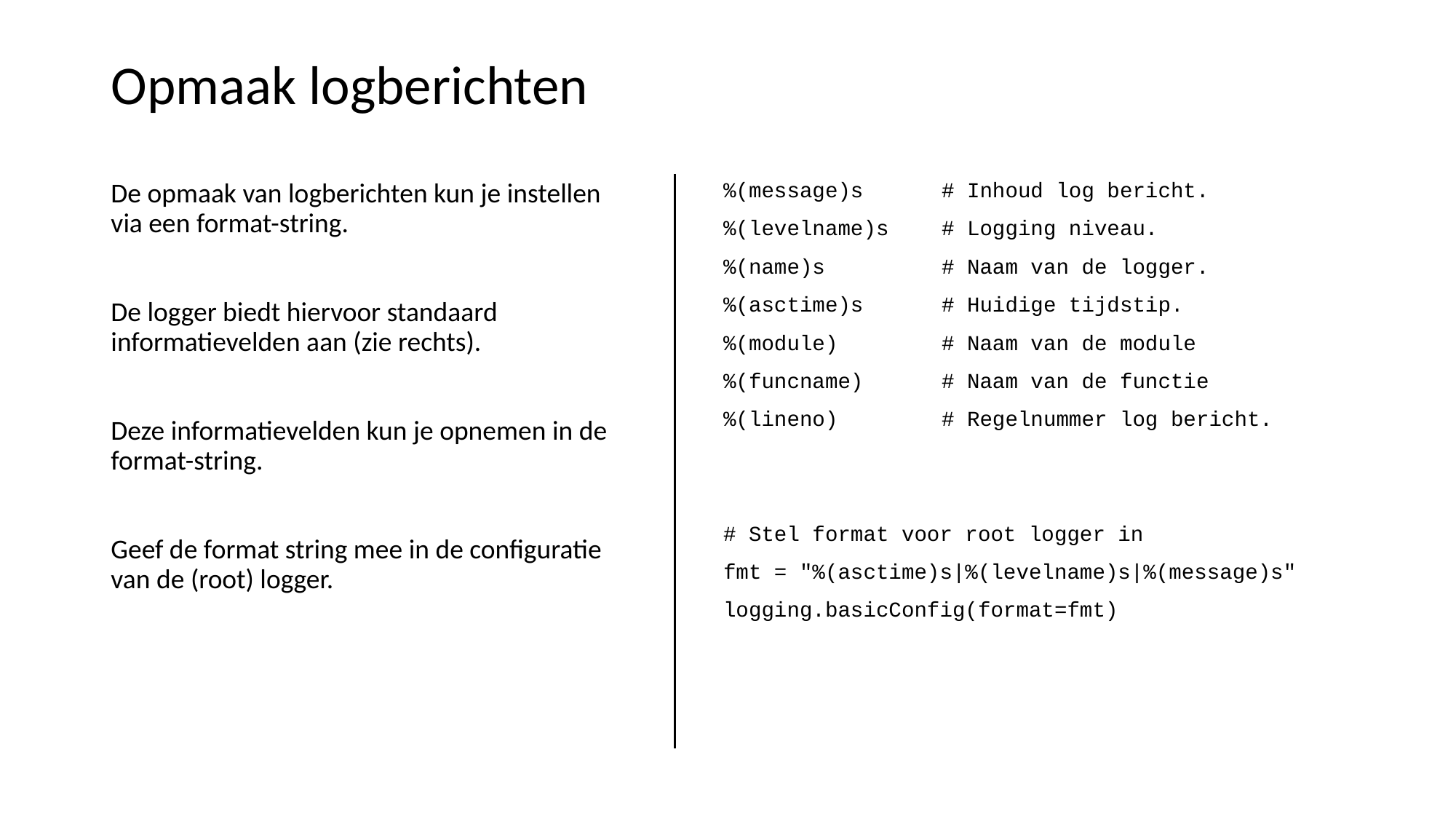

# Opmaak logberichten
De opmaak van logberichten kun je instellen via een format-string.

De logger biedt hiervoor standaard informatievelden aan (zie rechts).

Deze informatievelden kun je opnemen in de format-string.

Geef de format string mee in de configuratie van de (root) logger.
%(message)s	# Inhoud log bericht.
%(levelname)s	# Logging niveau.
%(name)s		# Naam van de logger.
%(asctime)s	# Huidige tijdstip.
%(module)	# Naam van de module
%(funcname)	# Naam van de functie
%(lineno)	# Regelnummer log bericht.

# Stel format voor root logger in
fmt = "%(asctime)s|%(levelname)s|%(message)s"
logging.basicConfig(format=fmt)